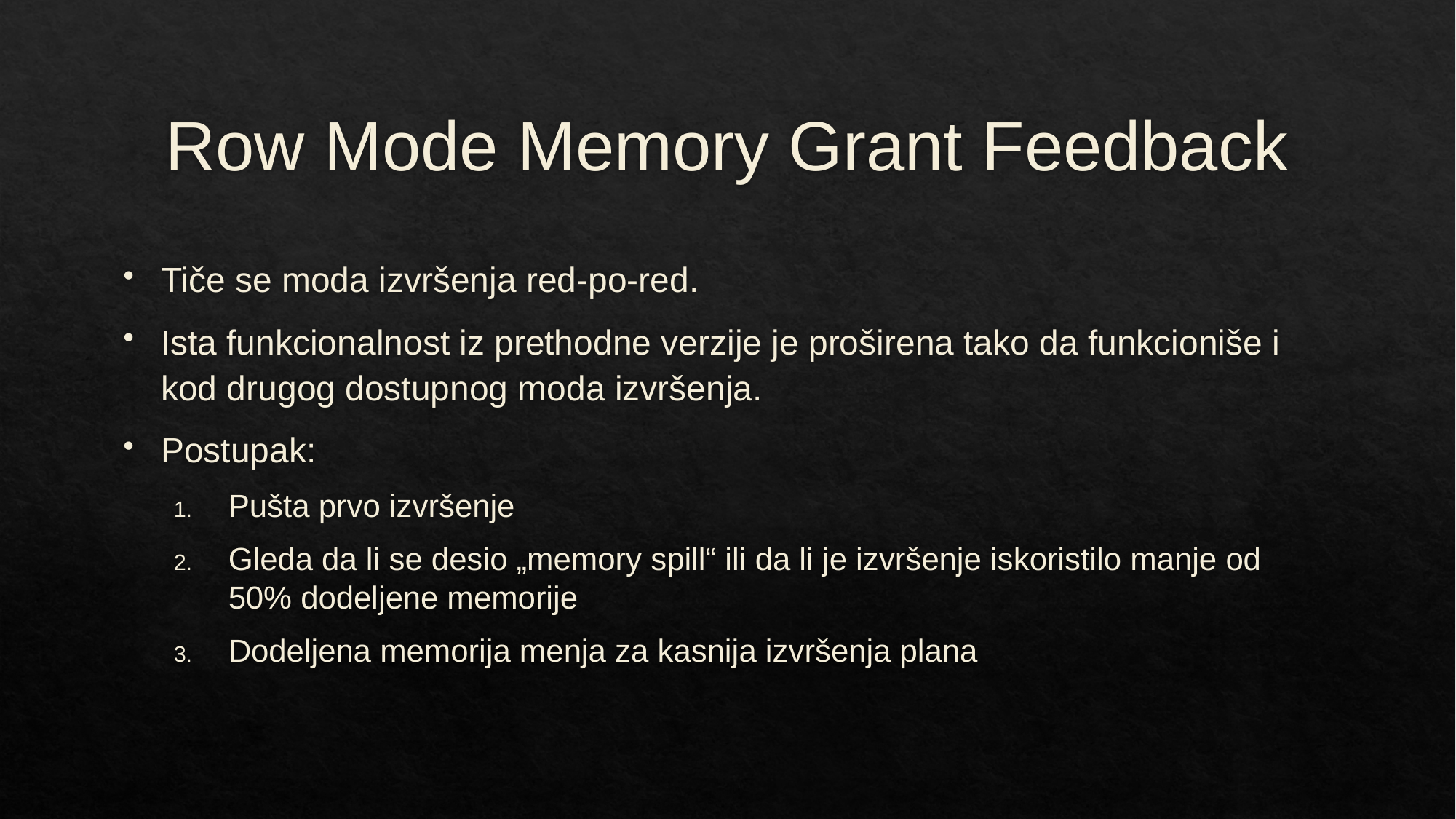

# Row Mode Memory Grant Feedback
Tiče se moda izvršenja red-po-red.
Ista funkcionalnost iz prethodne verzije je proširena tako da funkcioniše i kod drugog dostupnog moda izvršenja.
Postupak:
Pušta prvo izvršenje
Gleda da li se desio „memory spill“ ili da li je izvršenje iskoristilo manje od 50% dodeljene memorije
Dodeljena memorija menja za kasnija izvršenja plana